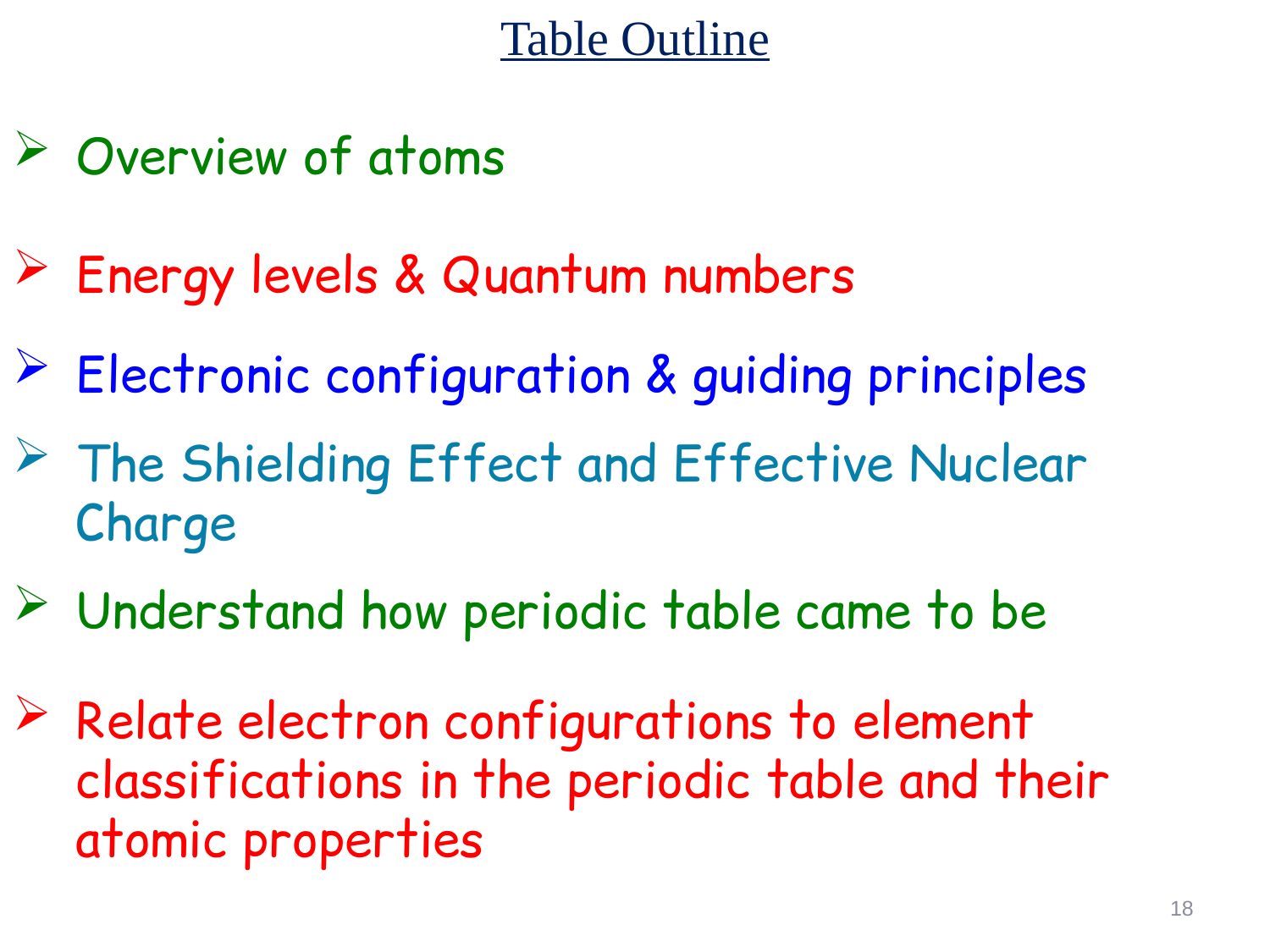

Table Outline

Overview of atoms

Energy levels & Quantum numbers

Electronic configuration & guiding principles

The Shielding Effect and Effective Nuclear Charge

Understand how periodic table came to be

Relate electron configurations to element classifications in the periodic table and their atomic properties

18